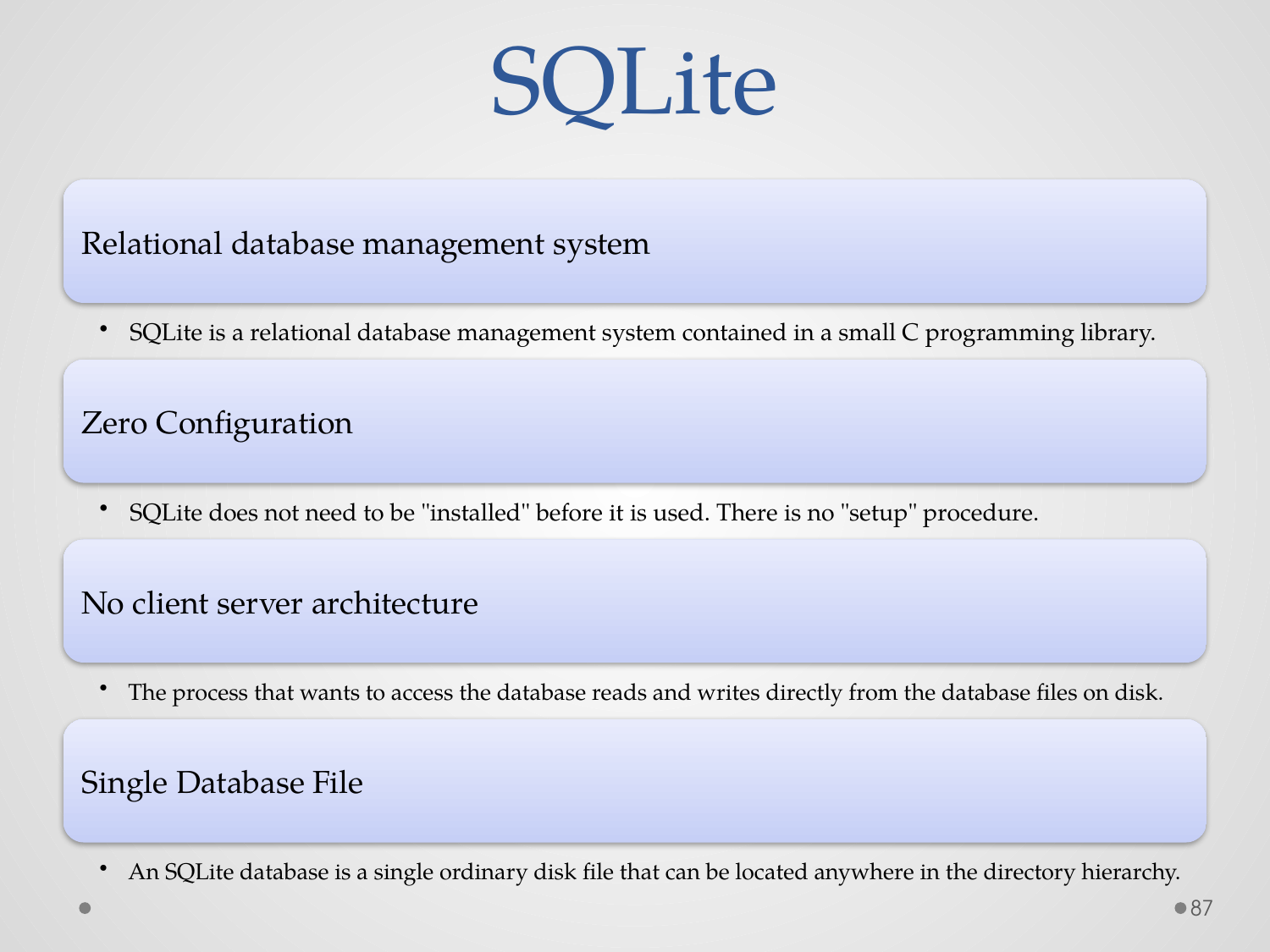

# SQLite
Relational database management system
Zero Configuration
No client server architecture
Single Database File
SQLite does not need to be "installed" before it is used. There is no "setup" procedure.
The process that wants to access the database reads and writes directly from the database files on disk.
An SQLite database is a single ordinary disk file that can be located anywhere in the directory hierarchy.
SQLite is a relational database management system contained in a small C programming library.
87